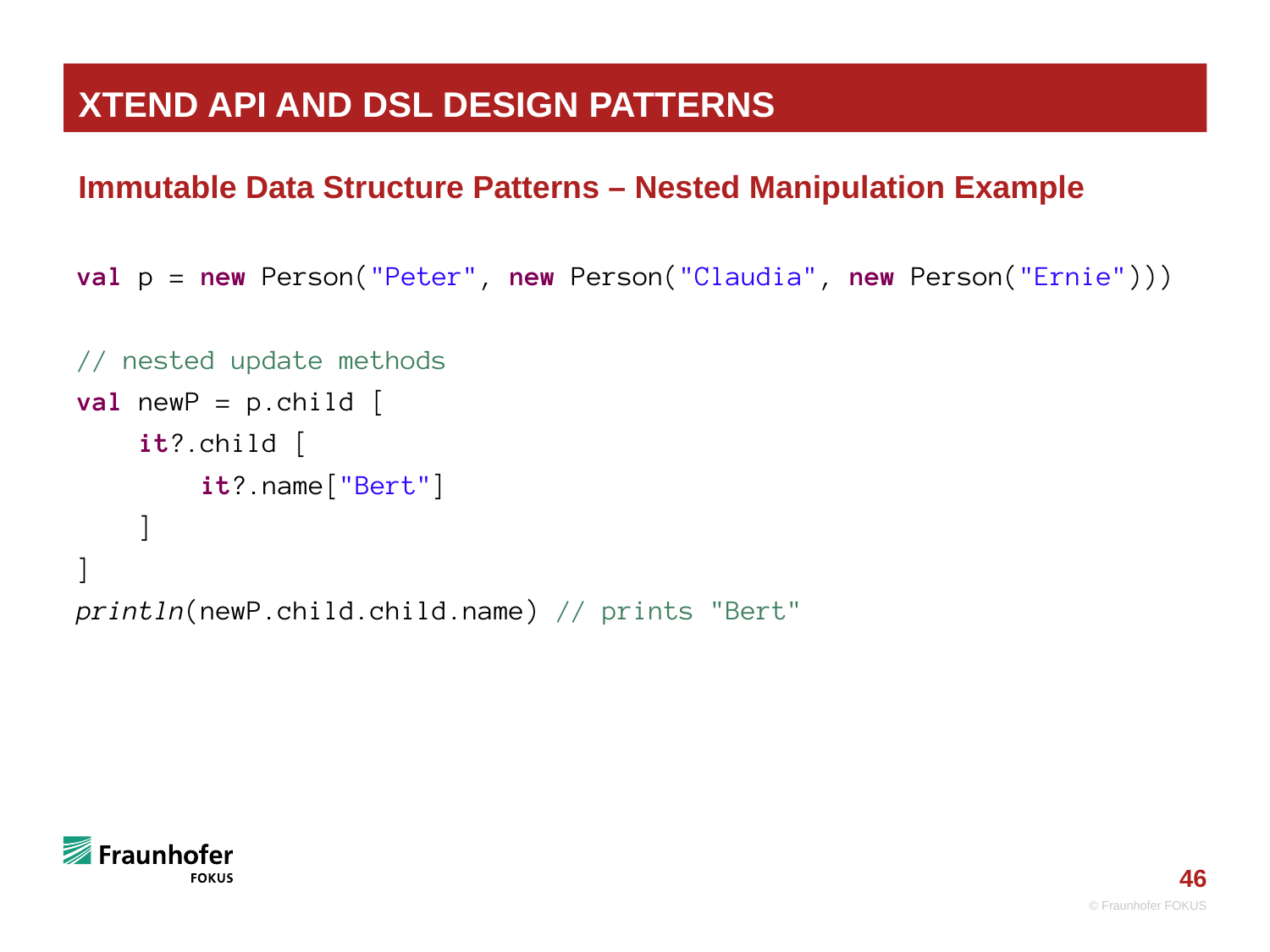

# Xtend API and DSL Design Patterns
Immutable Data Structure Patterns – Nested Manipulation Example

val p = new Person("Peter", new Person("Claudia", new Person("Ernie")))

// nested update methods
val newP = p.child [
    it?.child [
        it?.name["Bert"]
    ]
]
println(newP.child.child.name) // prints "Bert"

© Fraunhofer FOKUS